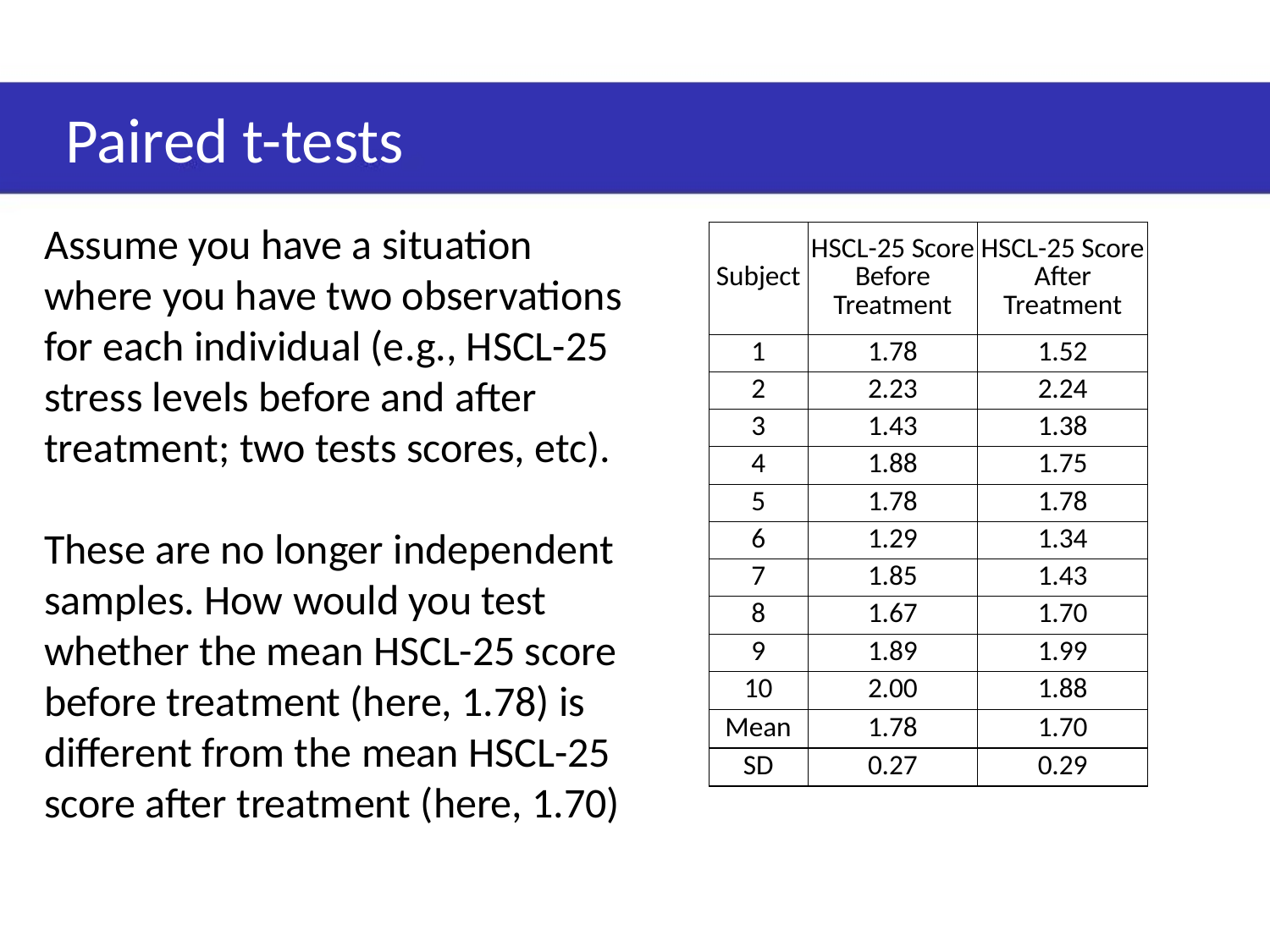

# Paired t-tests
Assume you have a situation where you have two observations for each individual (e.g., HSCL-25 stress levels before and after treatment; two tests scores, etc).

These are no longer independent samples. How would you test whether the mean HSCL-25 score before treatment (here, 1.78) is different from the mean HSCL-25 score after treatment (here, 1.70)
| Subject | HSCL-25 Score Before Treatment | HSCL-25 Score After Treatment |
| --- | --- | --- |
| 1 | 1.78 | 1.52 |
| 2 | 2.23 | 2.24 |
| 3 | 1.43 | 1.38 |
| 4 | 1.88 | 1.75 |
| 5 | 1.78 | 1.78 |
| 6 | 1.29 | 1.34 |
| 7 | 1.85 | 1.43 |
| 8 | 1.67 | 1.70 |
| 9 | 1.89 | 1.99 |
| 10 | 2.00 | 1.88 |
| Mean | 1.78 | 1.70 |
| SD | 0.27 | 0.29 |